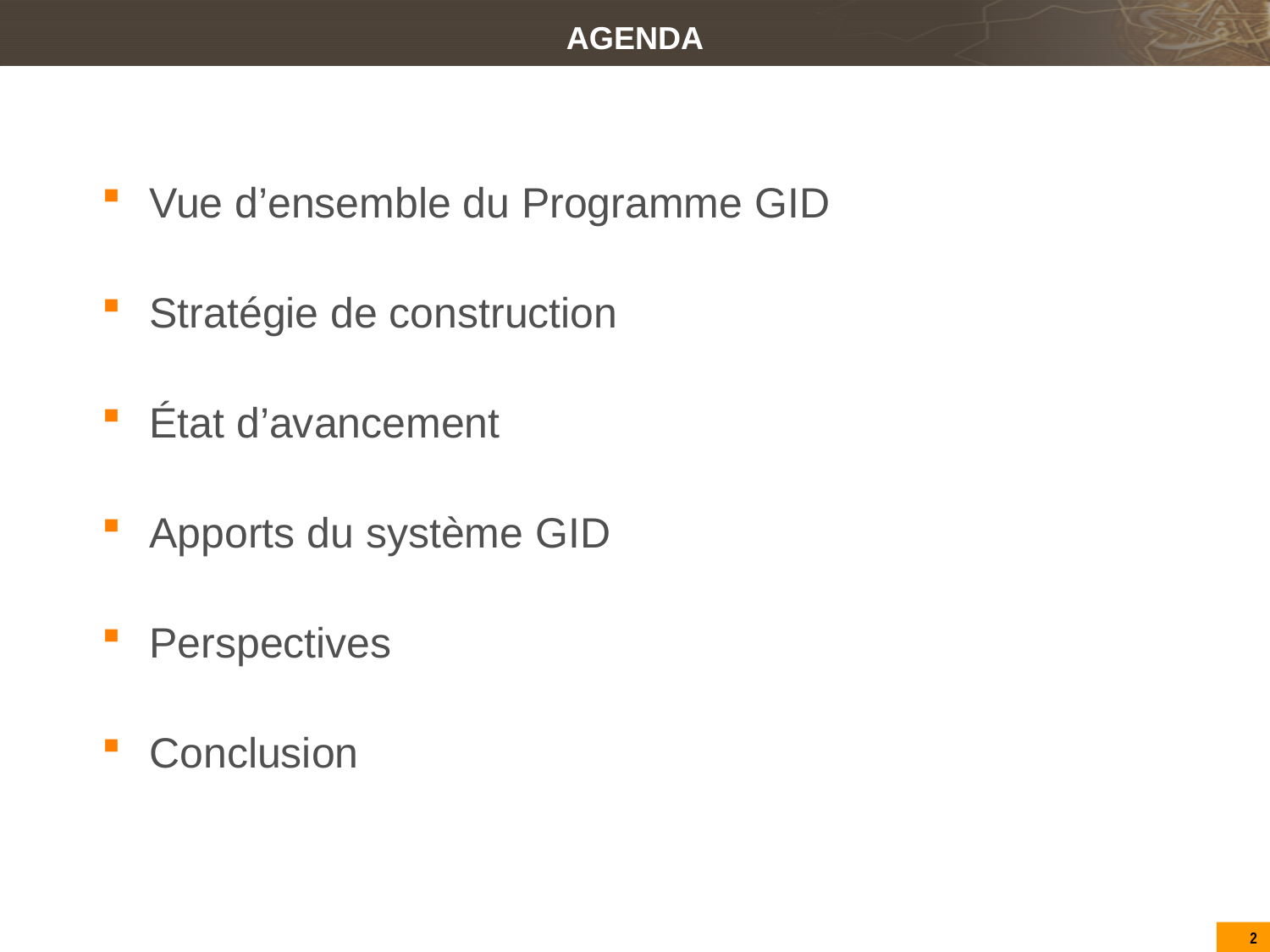

Agenda
Vue d’ensemble du Programme GID
Stratégie de construction
État d’avancement
Apports du système GID
Perspectives
Conclusion

2